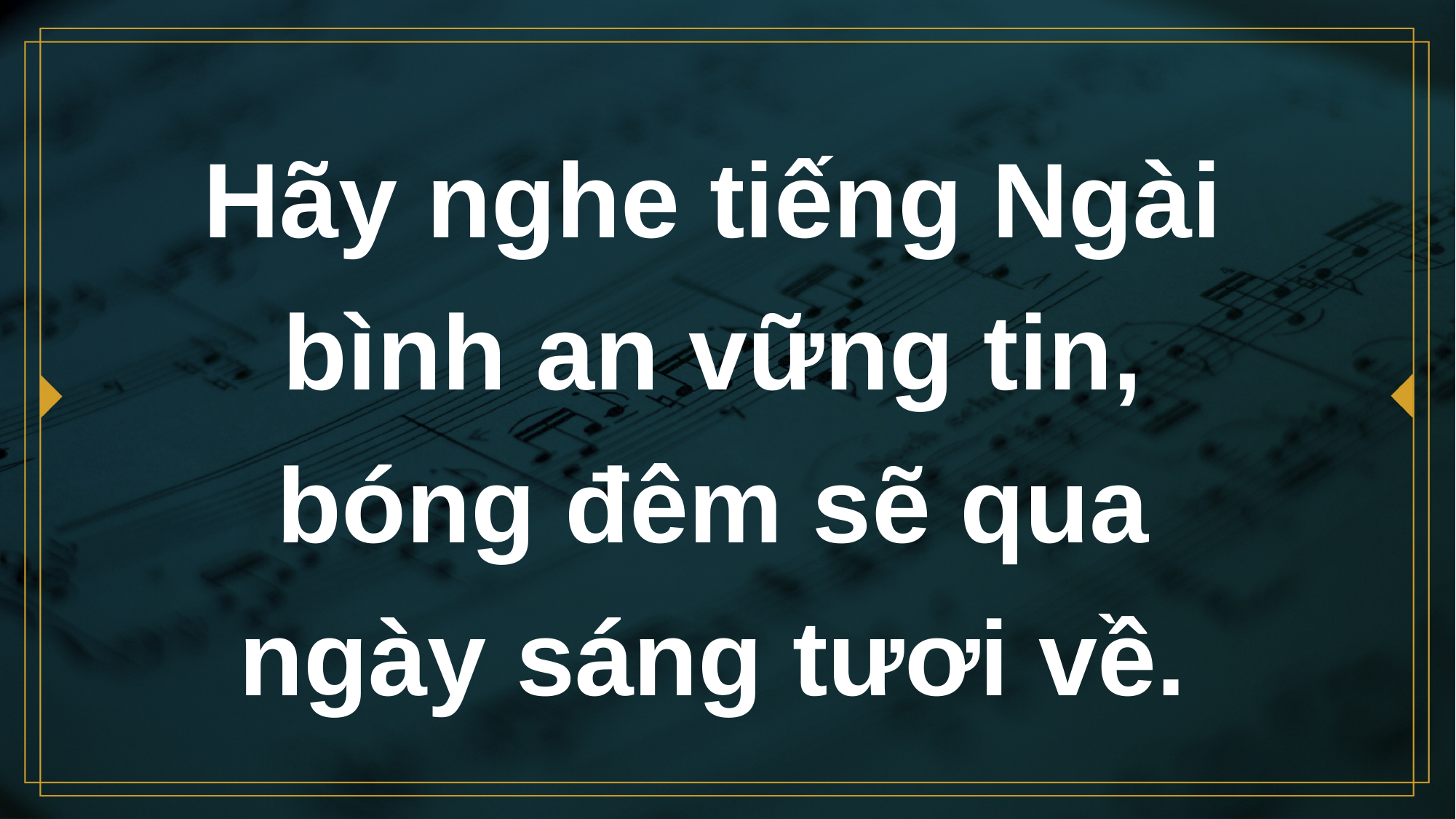

# Hãy nghe tiếng Ngài bình an vững tin,
bóng đêm sẽ qua
ngày sáng tươi về.